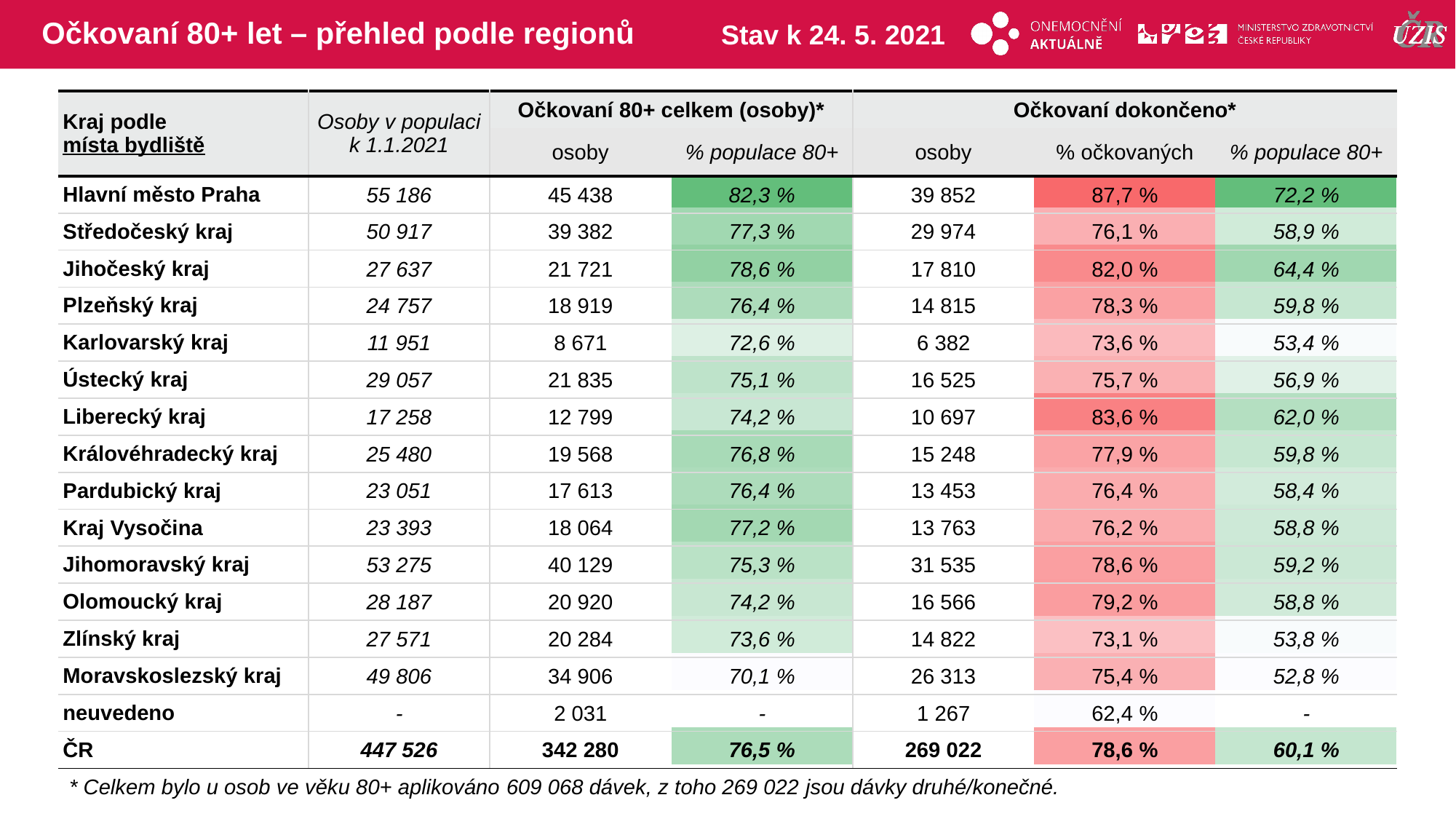

# Očkovaní 80+ let – přehled podle regionů
Stav k 24. 5. 2021
| Kraj podle místa bydliště | Osoby v populaci k 1.1.2021 | Očkovaní 80+ celkem (osoby)\* |  | Očkovaní dokončeno\* |  |  |
| --- | --- | --- | --- | --- | --- | --- |
|  |  | osoby | % populace 80+ | osoby | % očkovaných | % populace 80+ |
| Hlavní město Praha | 55 186 | 45 438 | 82,3 % | 39 852 | 87,7 % | 72,2 % |
| Středočeský kraj | 50 917 | 39 382 | 77,3 % | 29 974 | 76,1 % | 58,9 % |
| Jihočeský kraj | 27 637 | 21 721 | 78,6 % | 17 810 | 82,0 % | 64,4 % |
| Plzeňský kraj | 24 757 | 18 919 | 76,4 % | 14 815 | 78,3 % | 59,8 % |
| Karlovarský kraj | 11 951 | 8 671 | 72,6 % | 6 382 | 73,6 % | 53,4 % |
| Ústecký kraj | 29 057 | 21 835 | 75,1 % | 16 525 | 75,7 % | 56,9 % |
| Liberecký kraj | 17 258 | 12 799 | 74,2 % | 10 697 | 83,6 % | 62,0 % |
| Královéhradecký kraj | 25 480 | 19 568 | 76,8 % | 15 248 | 77,9 % | 59,8 % |
| Pardubický kraj | 23 051 | 17 613 | 76,4 % | 13 453 | 76,4 % | 58,4 % |
| Kraj Vysočina | 23 393 | 18 064 | 77,2 % | 13 763 | 76,2 % | 58,8 % |
| Jihomoravský kraj | 53 275 | 40 129 | 75,3 % | 31 535 | 78,6 % | 59,2 % |
| Olomoucký kraj | 28 187 | 20 920 | 74,2 % | 16 566 | 79,2 % | 58,8 % |
| Zlínský kraj | 27 571 | 20 284 | 73,6 % | 14 822 | 73,1 % | 53,8 % |
| Moravskoslezský kraj | 49 806 | 34 906 | 70,1 % | 26 313 | 75,4 % | 52,8 % |
| neuvedeno | - | 2 031 | - | 1 267 | 62,4 % | - |
| ČR | 447 526 | 342 280 | 76,5 % | 269 022 | 78,6 % | 60,1 % |
|  |  |  |  |  |  |
| --- | --- | --- | --- | --- | --- |
|  |  |  |  |  |  |
|  |  |  |  |  |  |
|  |  |  |  |  |  |
|  |  |  |  |  |  |
|  |  |  |  |  |  |
|  |  |  |  |  |  |
|  |  |  |  |  |  |
|  |  |  |  |  |  |
|  |  |  |  |  |  |
|  |  |  |  |  |  |
|  |  |  |  |  |  |
|  |  |  |  |  |  |
|  |  |  |  |  |  |
|  |  |  |  |  |  |
|  |  |  |  |  |  |
* Celkem bylo u osob ve věku 80+ aplikováno 609 068 dávek, z toho 269 022 jsou dávky druhé/konečné.